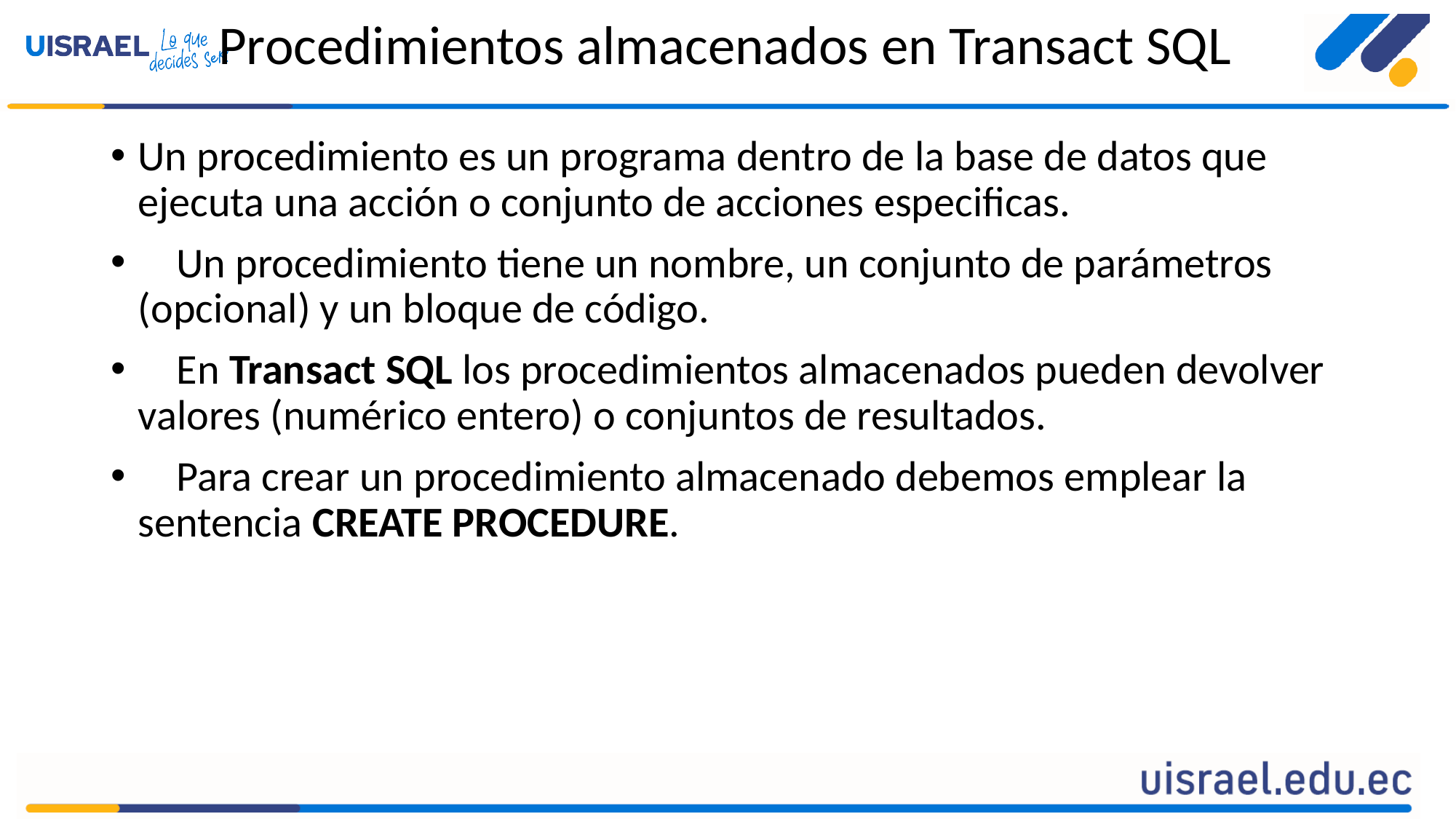

# Procedimientos almacenados en Transact SQL
Un procedimiento es un programa dentro de la base de datos que ejecuta una acción o conjunto de acciones especificas.
    Un procedimiento tiene un nombre, un conjunto de parámetros (opcional) y un bloque de código.
    En Transact SQL los procedimientos almacenados pueden devolver valores (numérico entero) o conjuntos de resultados.
    Para crear un procedimiento almacenado debemos emplear la sentencia CREATE PROCEDURE.